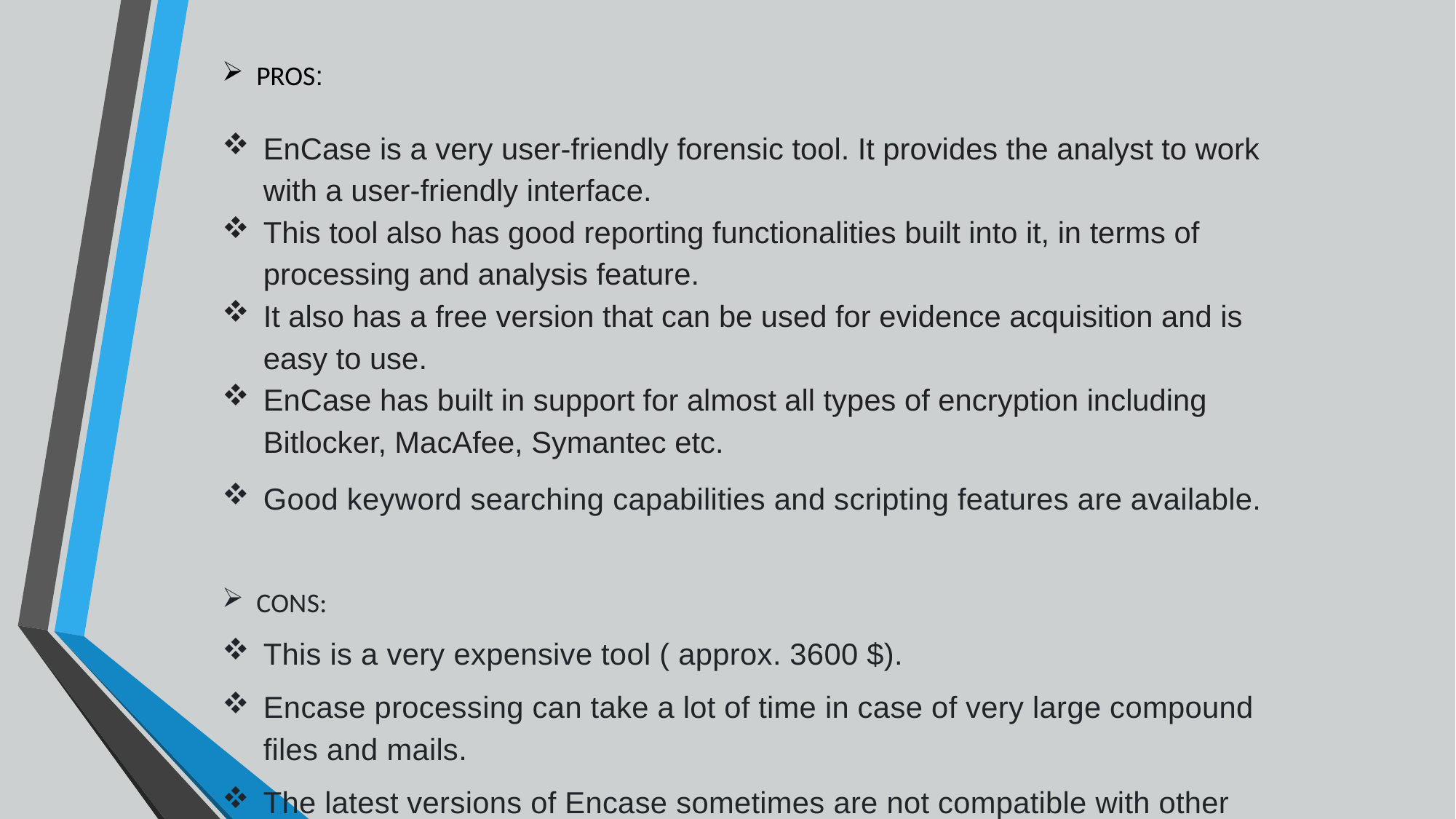

PROS:

EnCase is a very user-friendly forensic tool. It provides the analyst to work with a user-friendly interface.
This tool also has good reporting functionalities built into it, in terms of processing and analysis feature.
It also has a free version that can be used for evidence acquisition and is easy to use.
EnCase has built in support for almost all types of encryption including Bitlocker, MacAfee, Symantec etc.
Good keyword searching capabilities and scripting features are available.

CONS:
This is a very expensive tool ( approx. 3600 $).
Encase processing can take a lot of time in case of very large compound files and mails.
The latest versions of Encase sometimes are not compatible with other forensic based tools.